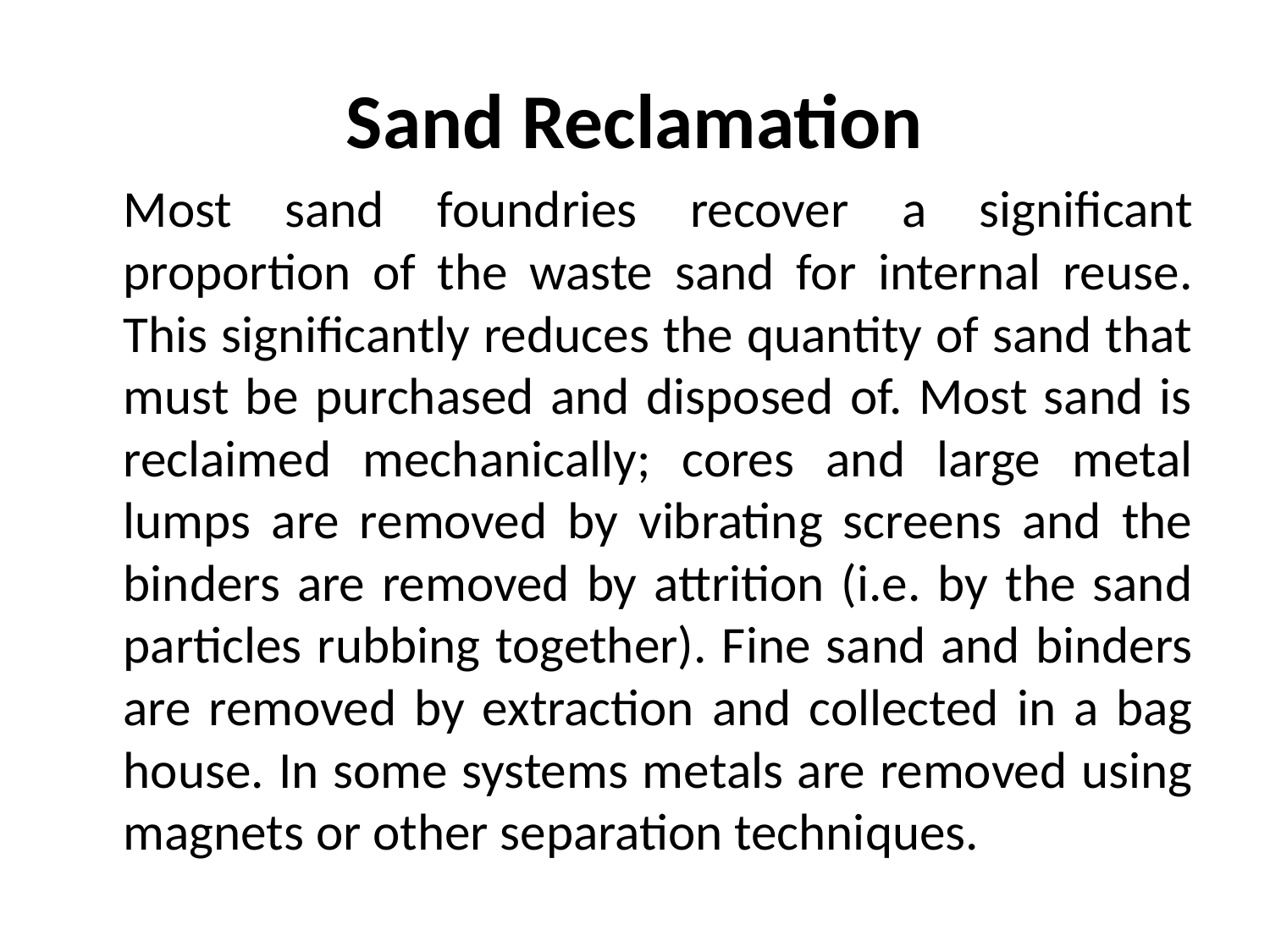

# Sand Reclamation
	Most sand foundries recover a significant proportion of the waste sand for internal reuse. This significantly reduces the quantity of sand that must be purchased and disposed of. Most sand is reclaimed mechanically; cores and large metal lumps are removed by vibrating screens and the binders are removed by attrition (i.e. by the sand particles rubbing together). Fine sand and binders are removed by extraction and collected in a bag house. In some systems metals are removed using magnets or other separation techniques.